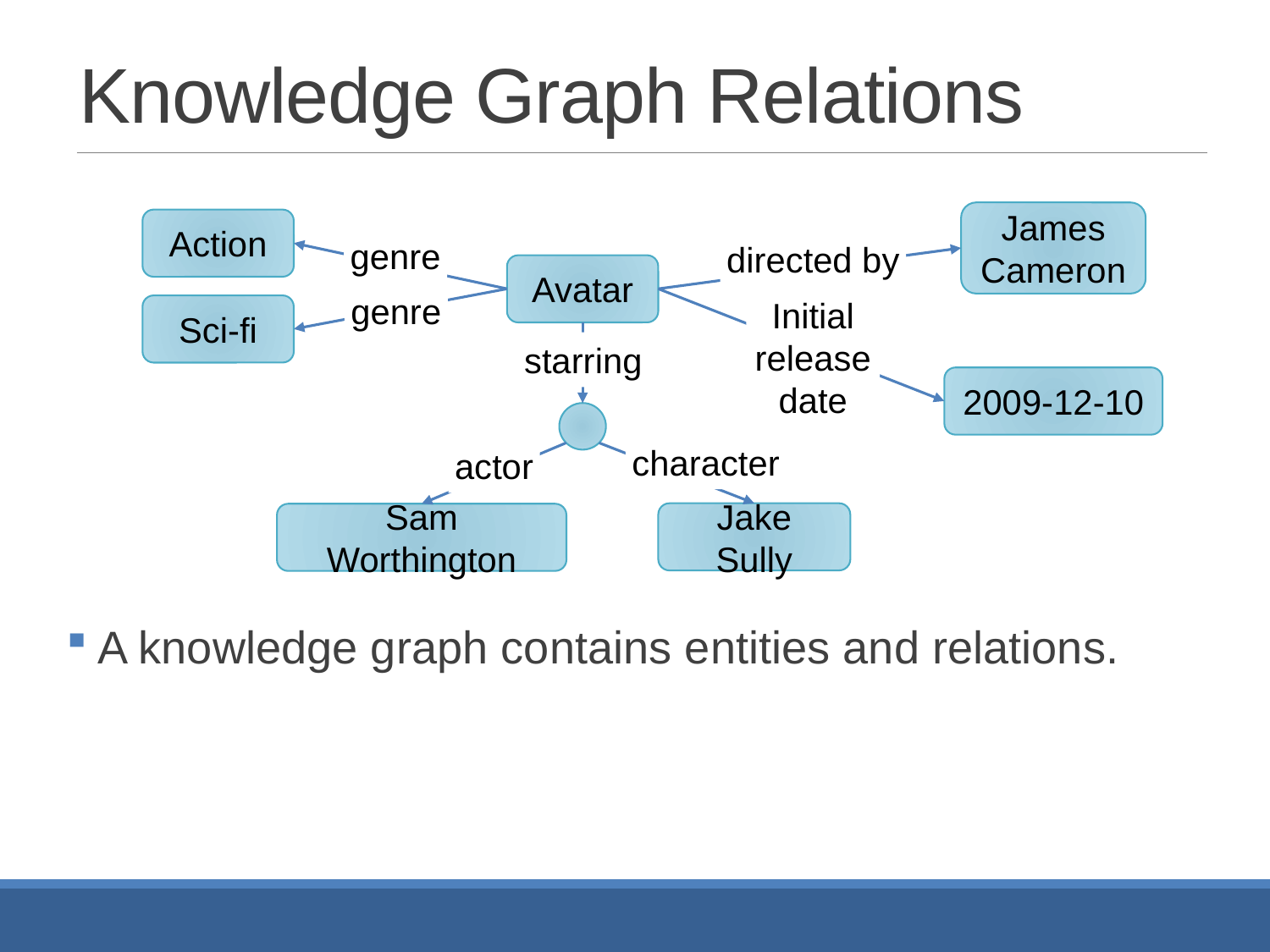

# Knowledge Graph Relations
James Cameron
Action
genre
directed by
Avatar
genre
Initial release date
Sci-fi
starring
2009-12-10

character
actor
Jake Sully
Sam Worthington
A knowledge graph contains entities and relations.